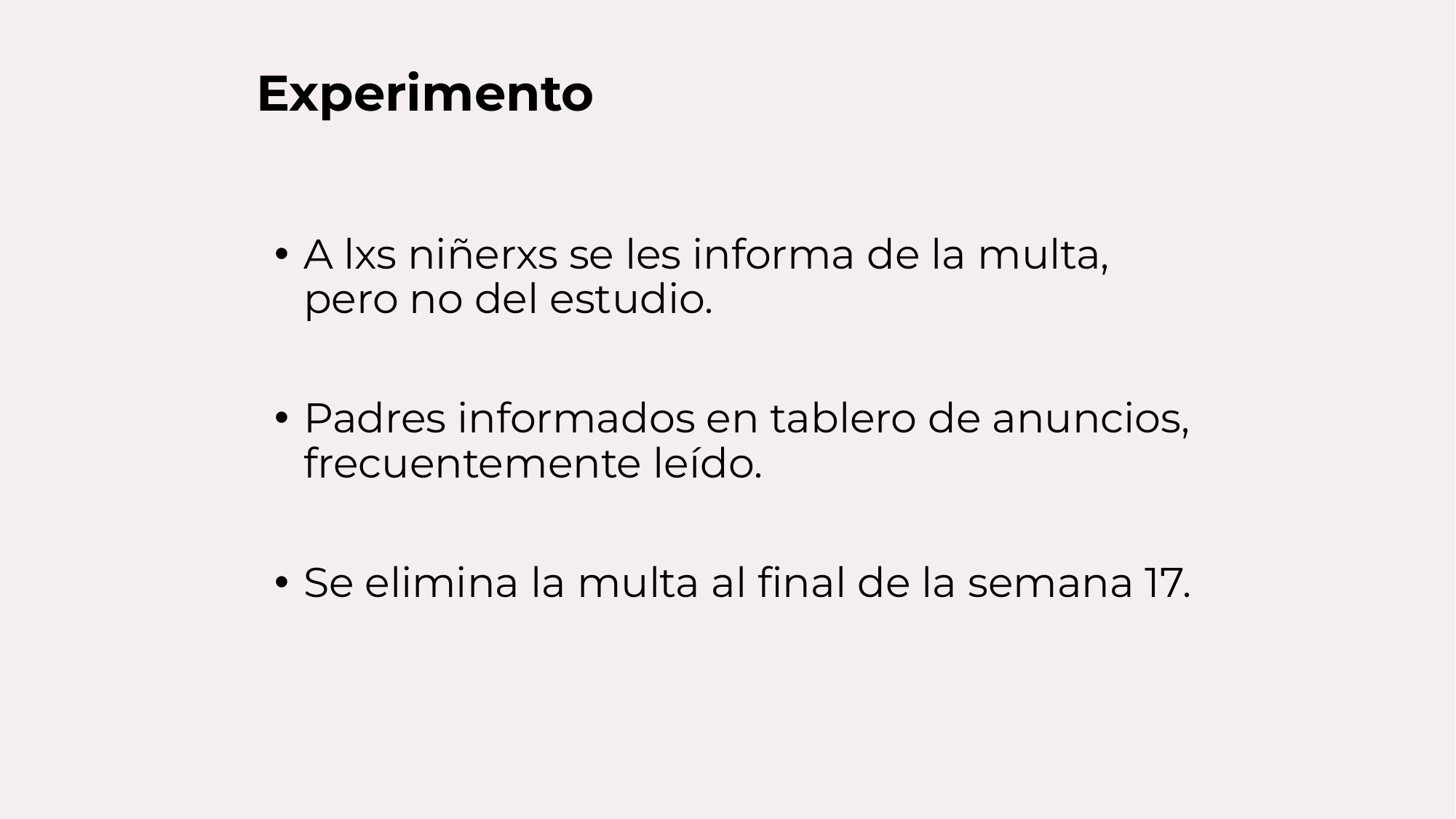

Experimento
A lxs niñerxs se les informa de la multa, pero no del estudio.

Padres informados en tablero de anuncios, frecuentemente leído.

Se elimina la multa al final de la semana 17.